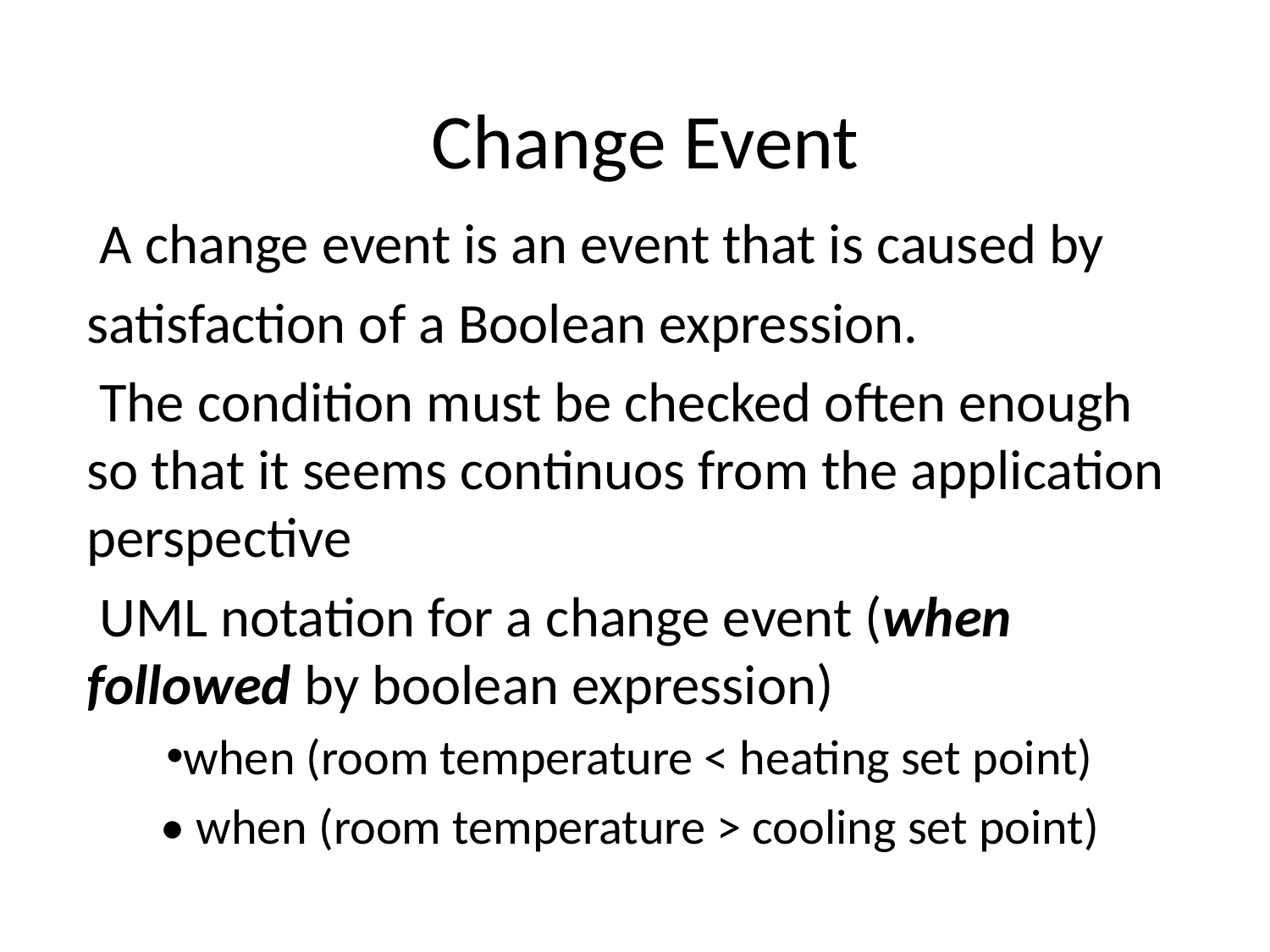

# Change Event
 A change event is an event that is caused by
satisfaction of a Boolean expression.
 The condition must be checked often enough so that it seems continuos from the application perspective
 UML notation for a change event (when followed by boolean expression)
when (room temperature < heating set point)
• when (room temperature > cooling set point)